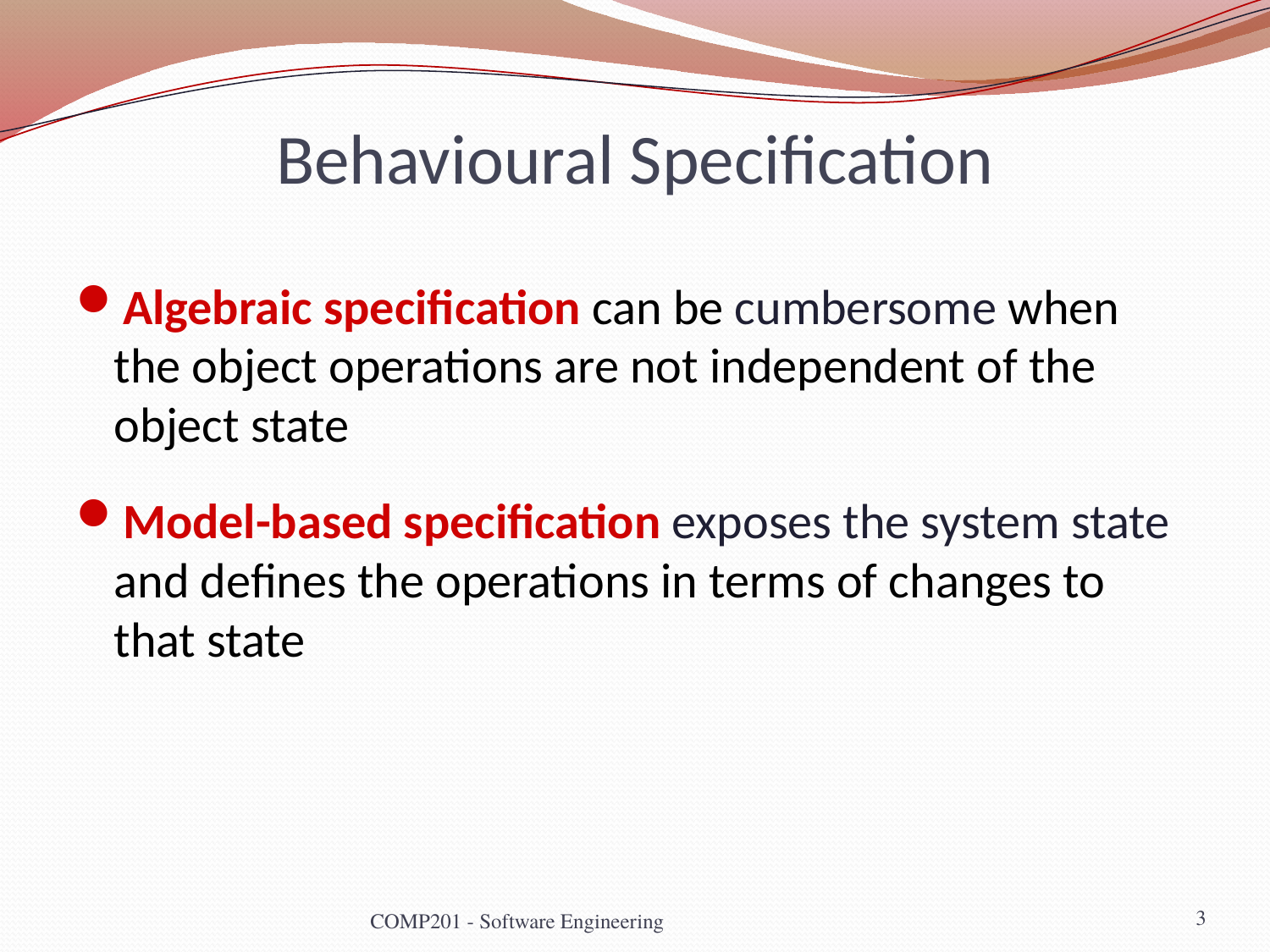

# Behavioural Specification
Algebraic specification can be cumbersome when the object operations are not independent of the object state

Model-based specification exposes the system state and defines the operations in terms of changes to that state
COMP201 - Software Engineering
3